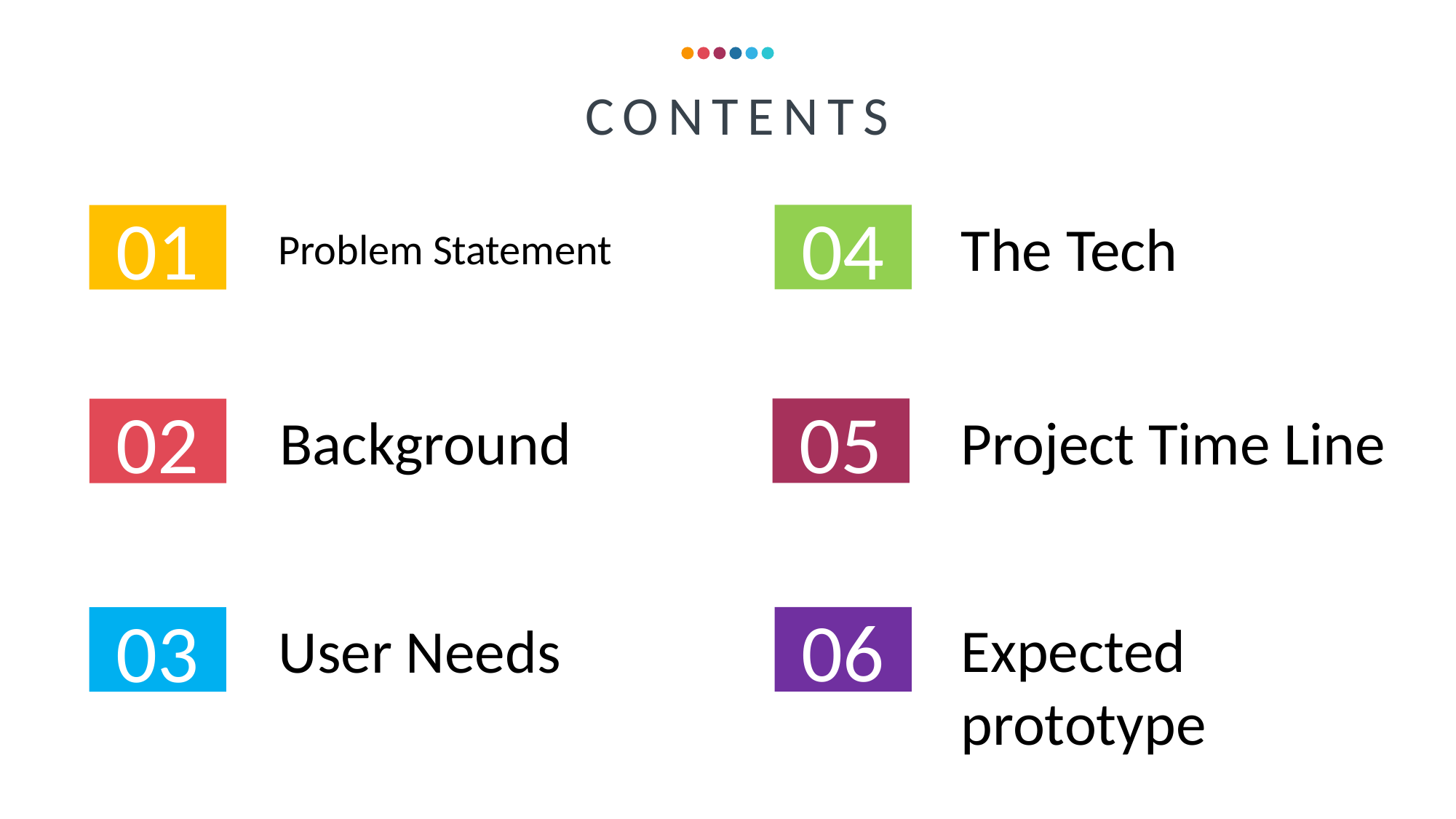

CONTENTS
04
The Tech
01
Problem Statement
Background
Project Time Line
05
02
Expected prototype
06
User Needs
03